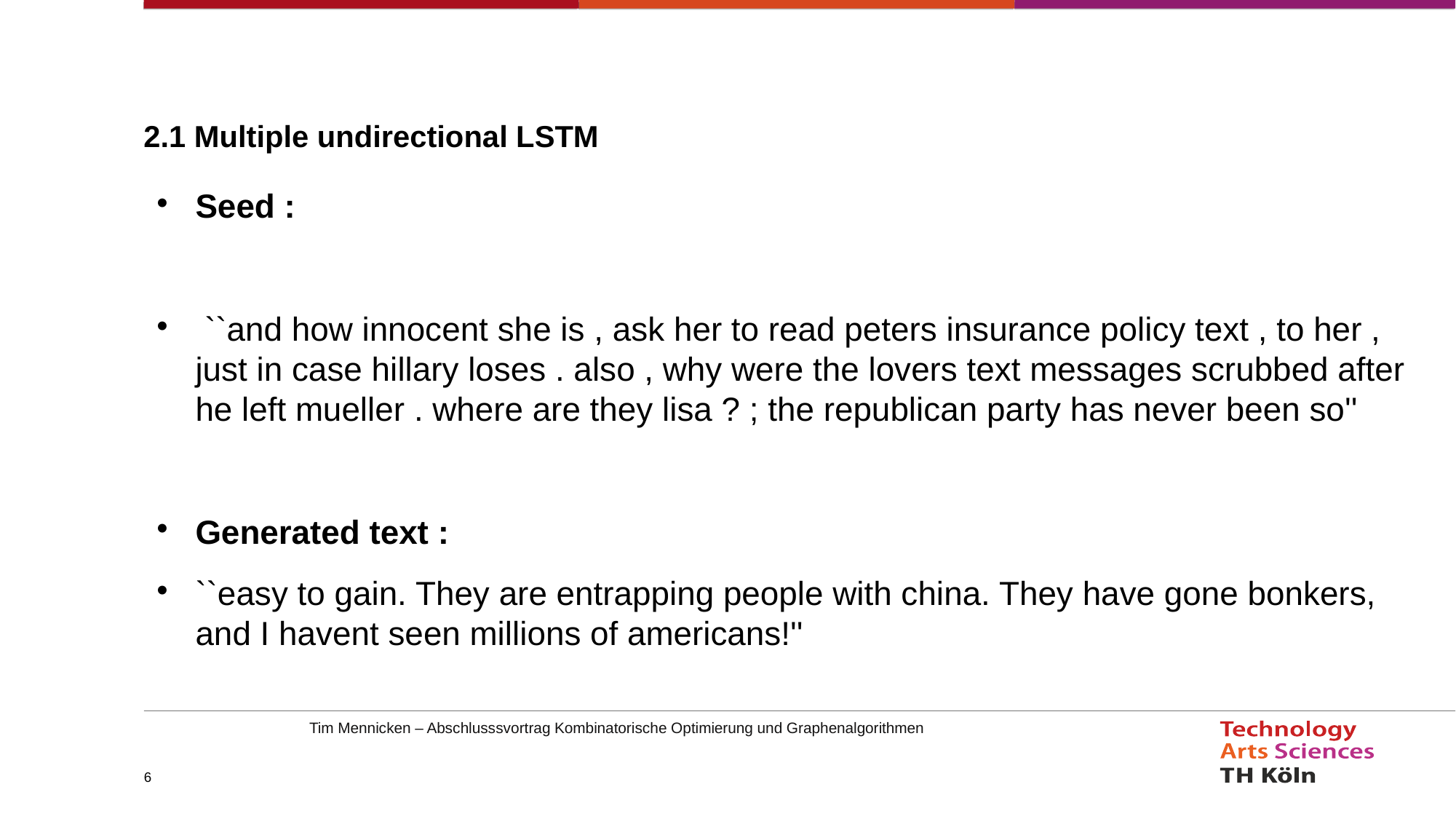

2.1 Multiple undirectional LSTM
Seed :

 ``and how innocent she is , ask her to read peters insurance policy text , to her , just in case hillary loses . also , why were the lovers text messages scrubbed after he left mueller . where are they lisa ? ; the republican party has never been so''

Generated text :
``easy to gain. They are entrapping people with china. They have gone bonkers, and I havent seen millions of americans!''
6